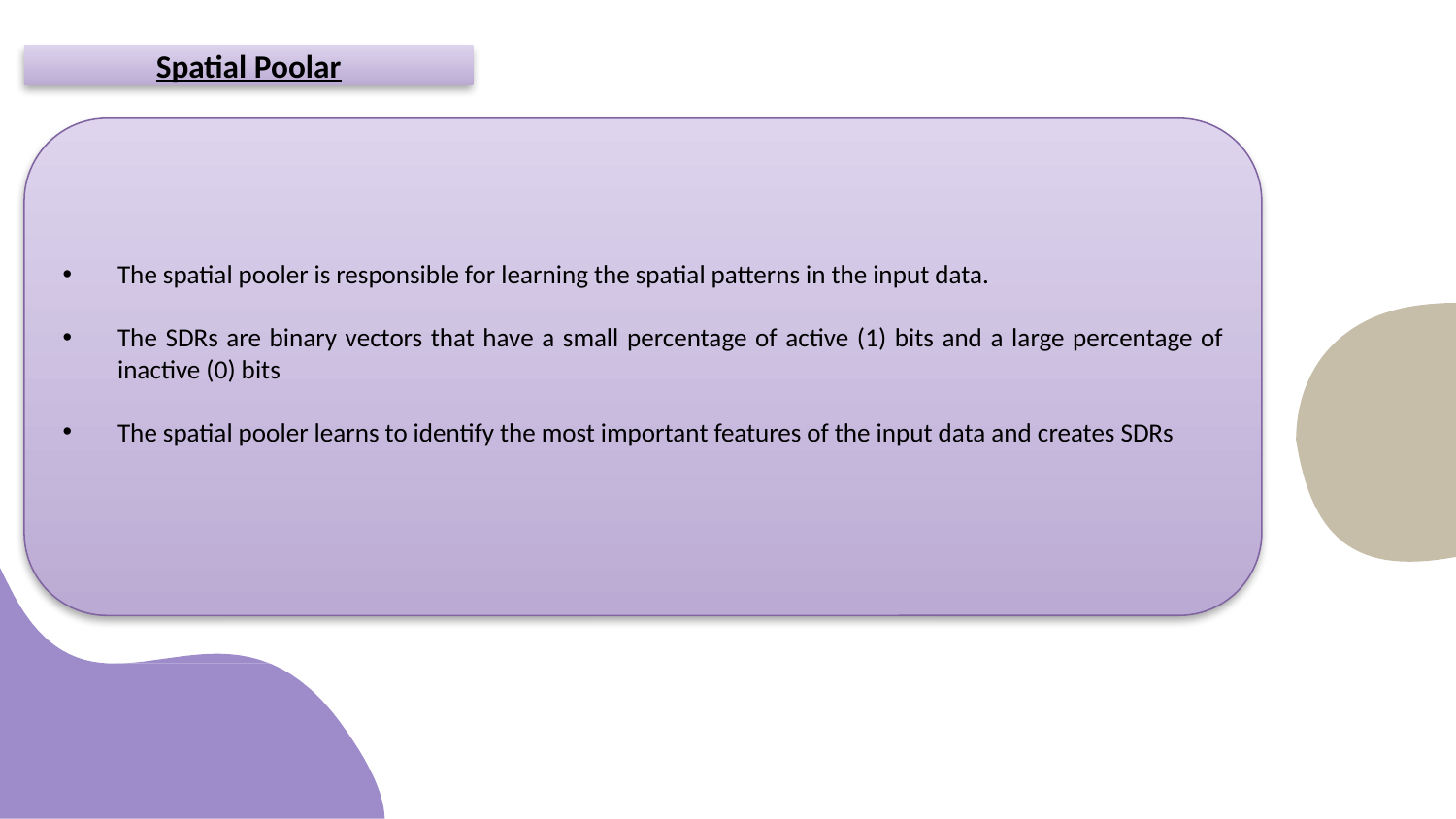

# Spatial Poolar
The spatial pooler is responsible for learning the spatial patterns in the input data.

The SDRs are binary vectors that have a small percentage of active (1) bits and a large percentage of inactive (0) bits

The spatial pooler learns to identify the most important features of the input data and creates SDRs